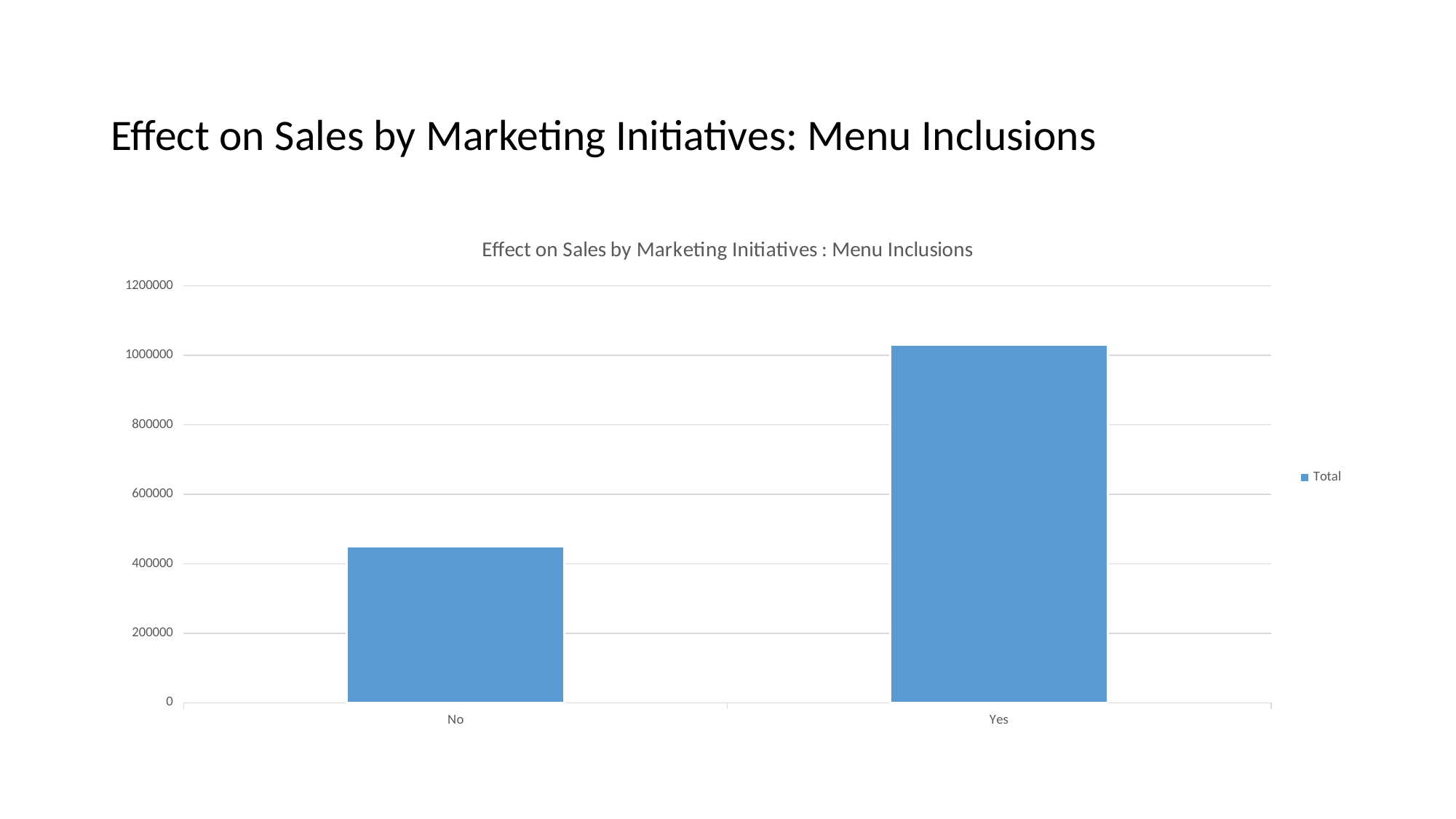

# Effect on Sales by Marketing Initiatives: Menu Inclusions

### Chart: Effect on Sales by Marketing Initiatives : Menu Inclusions

| Category | Total |
|---|---|
| No | 450259.0 |
| Yes | 1030589.0 |